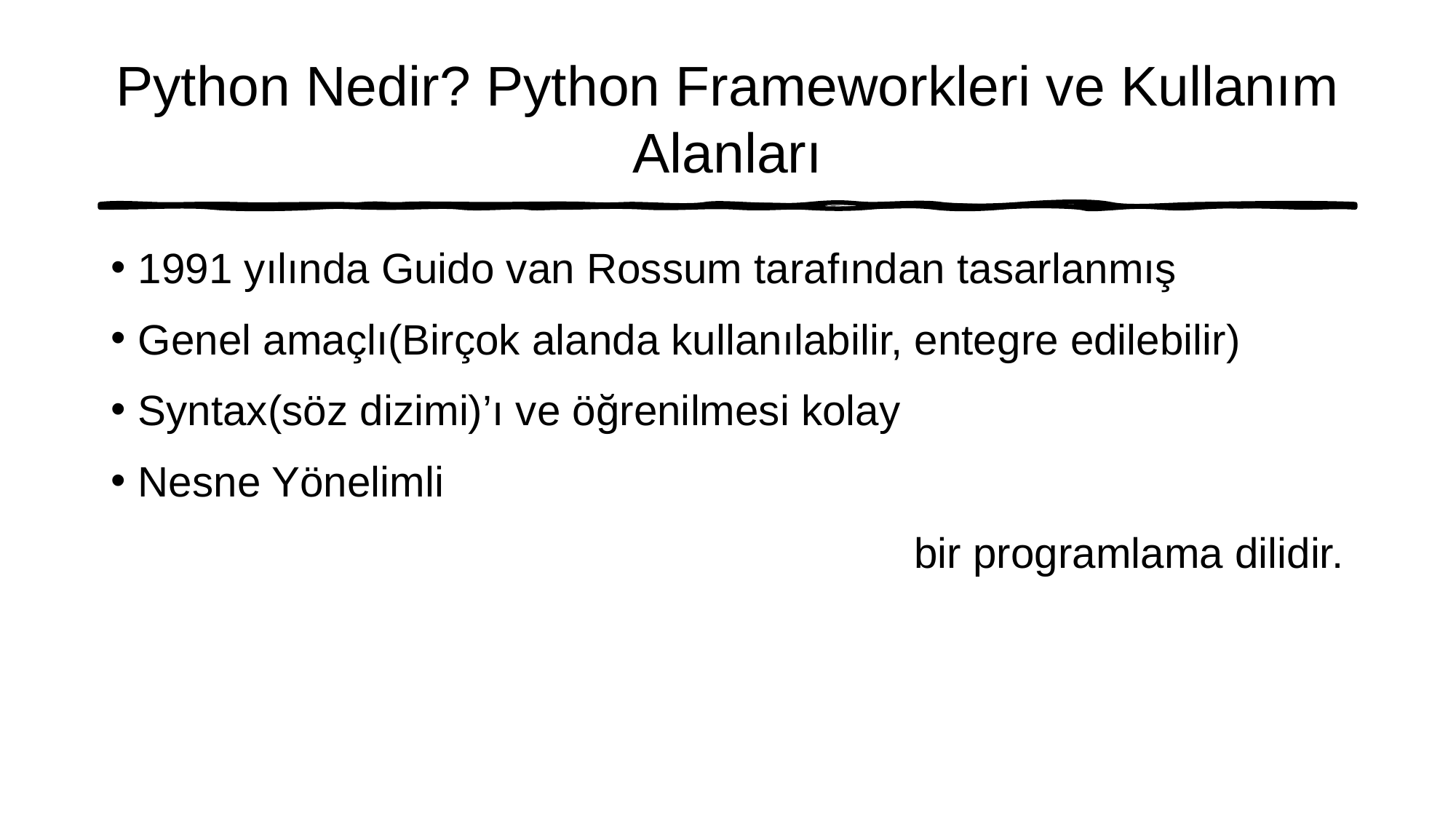

# Python Nedir? Python Frameworkleri ve Kullanım Alanları
1991 yılında Guido van Rossum tarafından tasarlanmış
Genel amaçlı(Birçok alanda kullanılabilir, entegre edilebilir)
Syntax(söz dizimi)’ı ve öğrenilmesi kolay
Nesne Yönelimli
bir programlama dilidir.